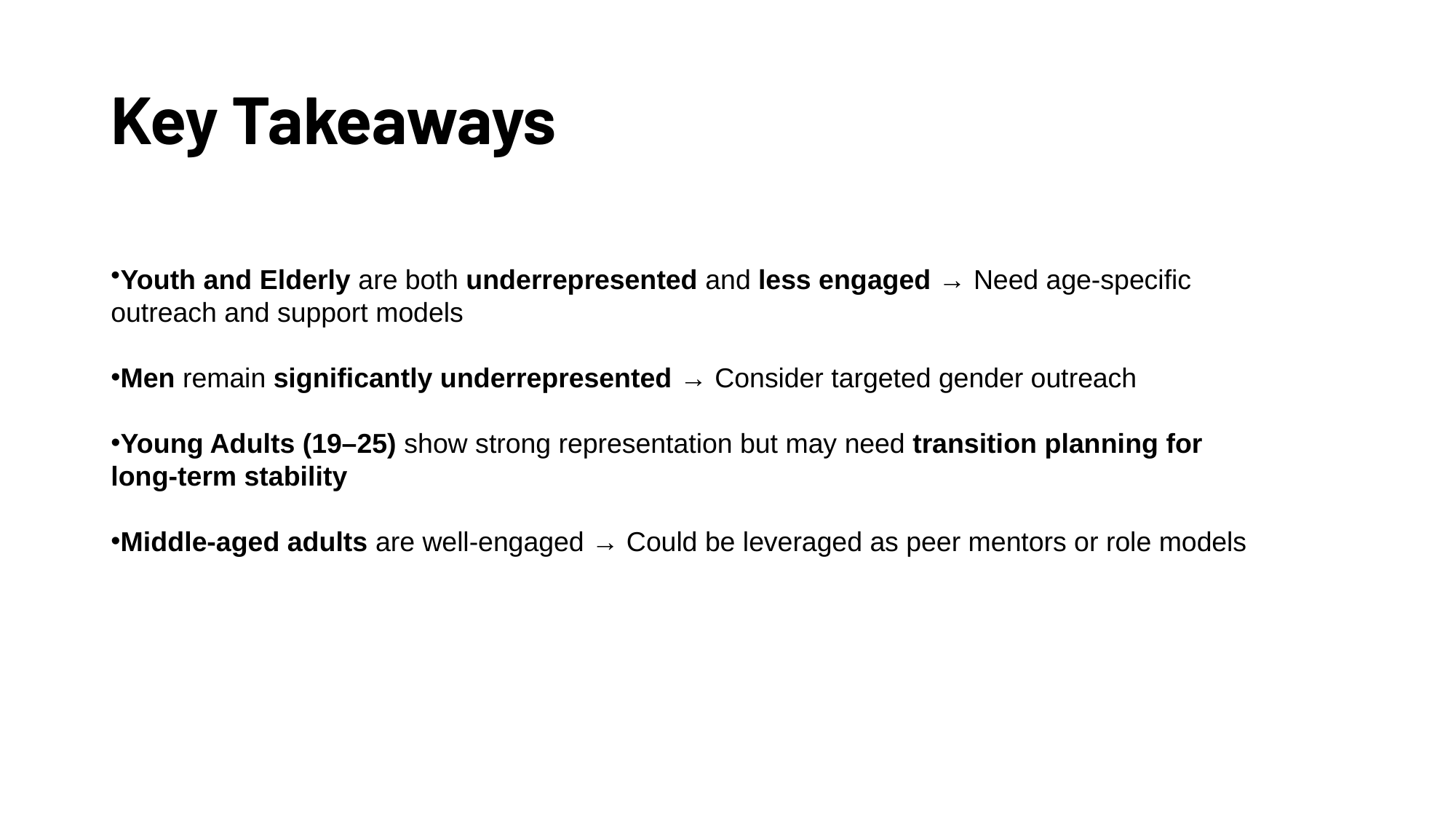

# Key Takeaways
Youth and Elderly are both underrepresented and less engaged → Need age-specific outreach and support models

Men remain significantly underrepresented → Consider targeted gender outreach

Young Adults (19–25) show strong representation but may need transition planning for long-term stability

Middle-aged adults are well-engaged → Could be leveraged as peer mentors or role models